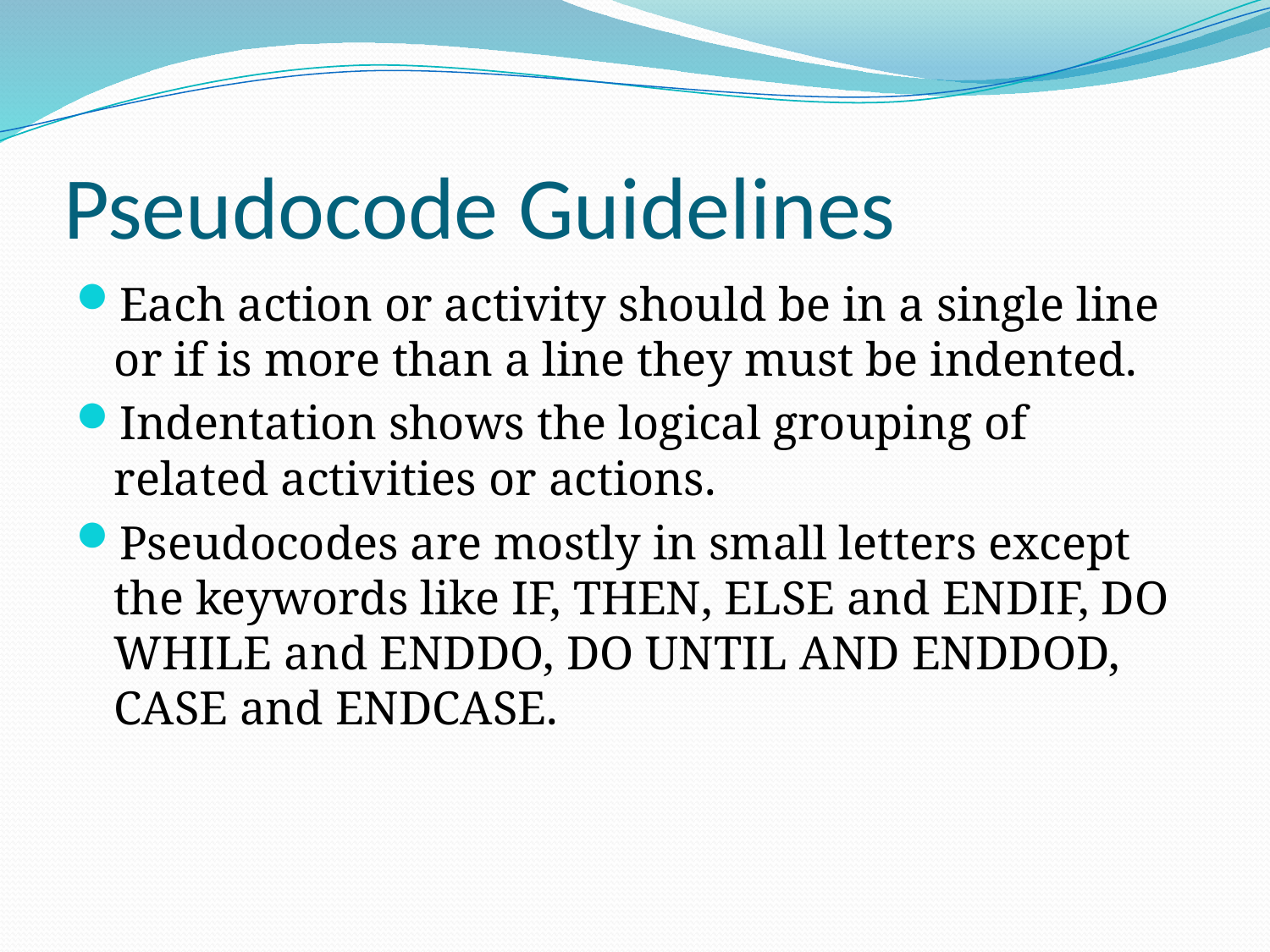

# Pseudocode Guidelines
Each action or activity should be in a single line or if is more than a line they must be indented.
Indentation shows the logical grouping of related activities or actions.
Pseudocodes are mostly in small letters except the keywords like IF, THEN, ELSE and ENDIF, DO WHILE and ENDDO, DO UNTIL AND ENDDOD, CASE and ENDCASE.